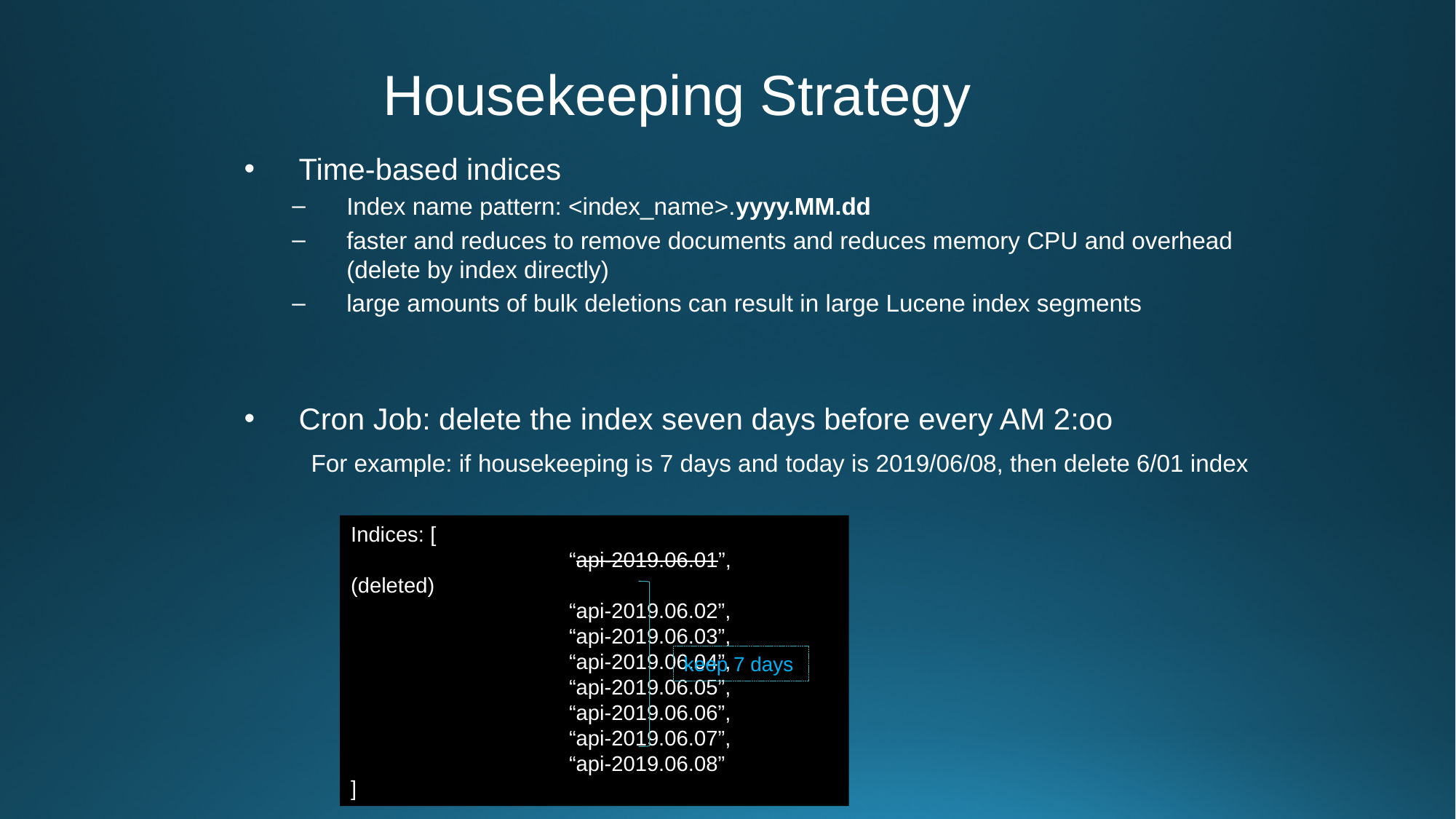

Housekeeping Strategy
Time-based indices
Index name pattern: <index_name>.yyyy.MM.dd
faster and reduces to remove documents and reduces memory CPU and overhead (delete by index directly)
large amounts of bulk deletions can result in large Lucene index segments

Cron Job: delete the index seven days before every AM 2:oo
        For example: if housekeeping is 7 days and today is 2019/06/08, then delete 6/01 index

Indices: [
		“api-2019.06.01”,     (deleted)
 		“api-2019.06.02”,
 		“api-2019.06.03”,
 		“api-2019.06.04”,
 		“api-2019.06.05”,
 		“api-2019.06.06”,
 		“api-2019.06.07”,
 		“api-2019.06.08”
]

keep 7 days